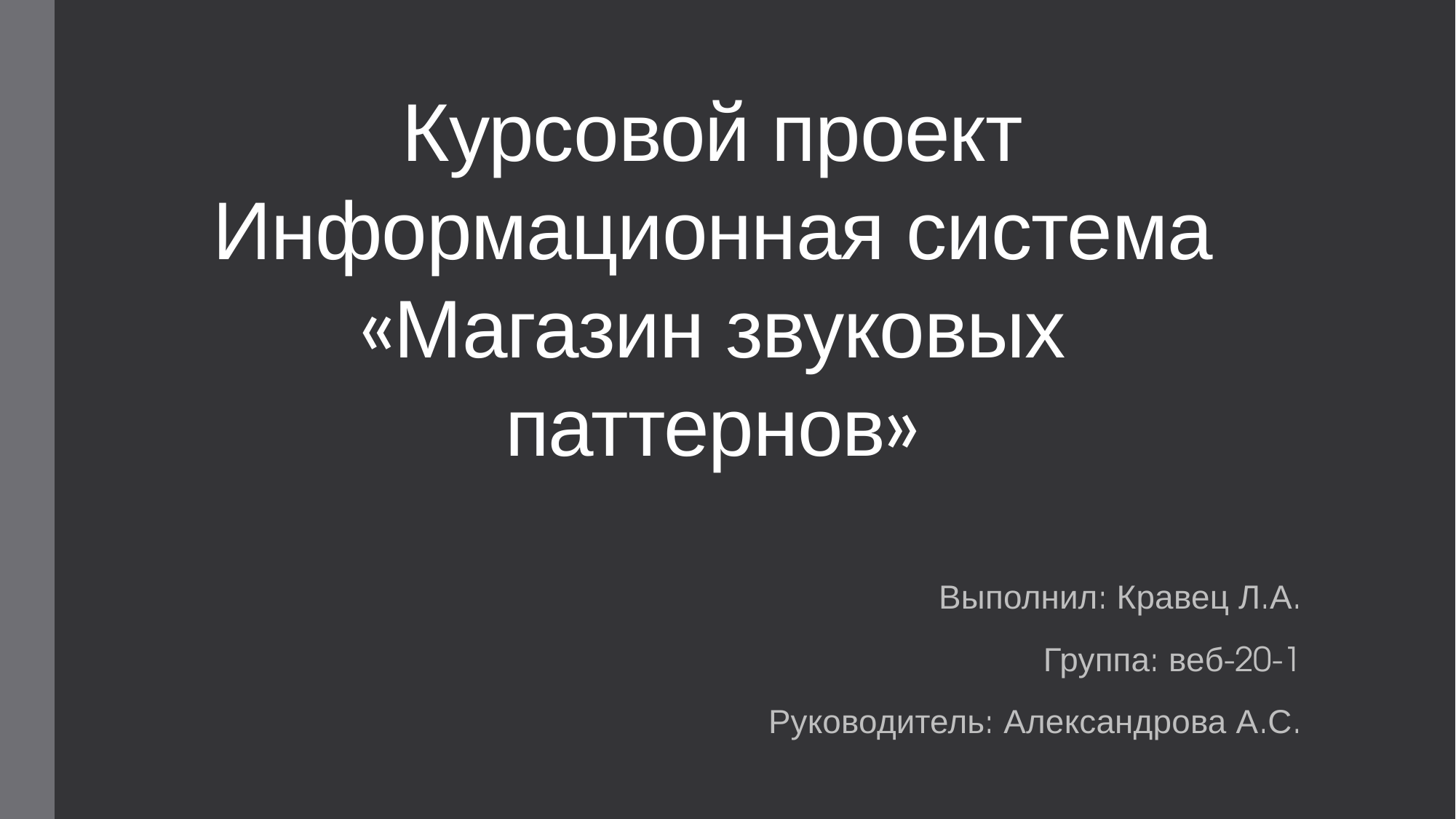

# Курсовой проект Информационная система «Магазин звуковых паттернов»
Выполнил: Кравец Л.А.
Группа: веб-20-1
Руководитель: Александрова А.С.